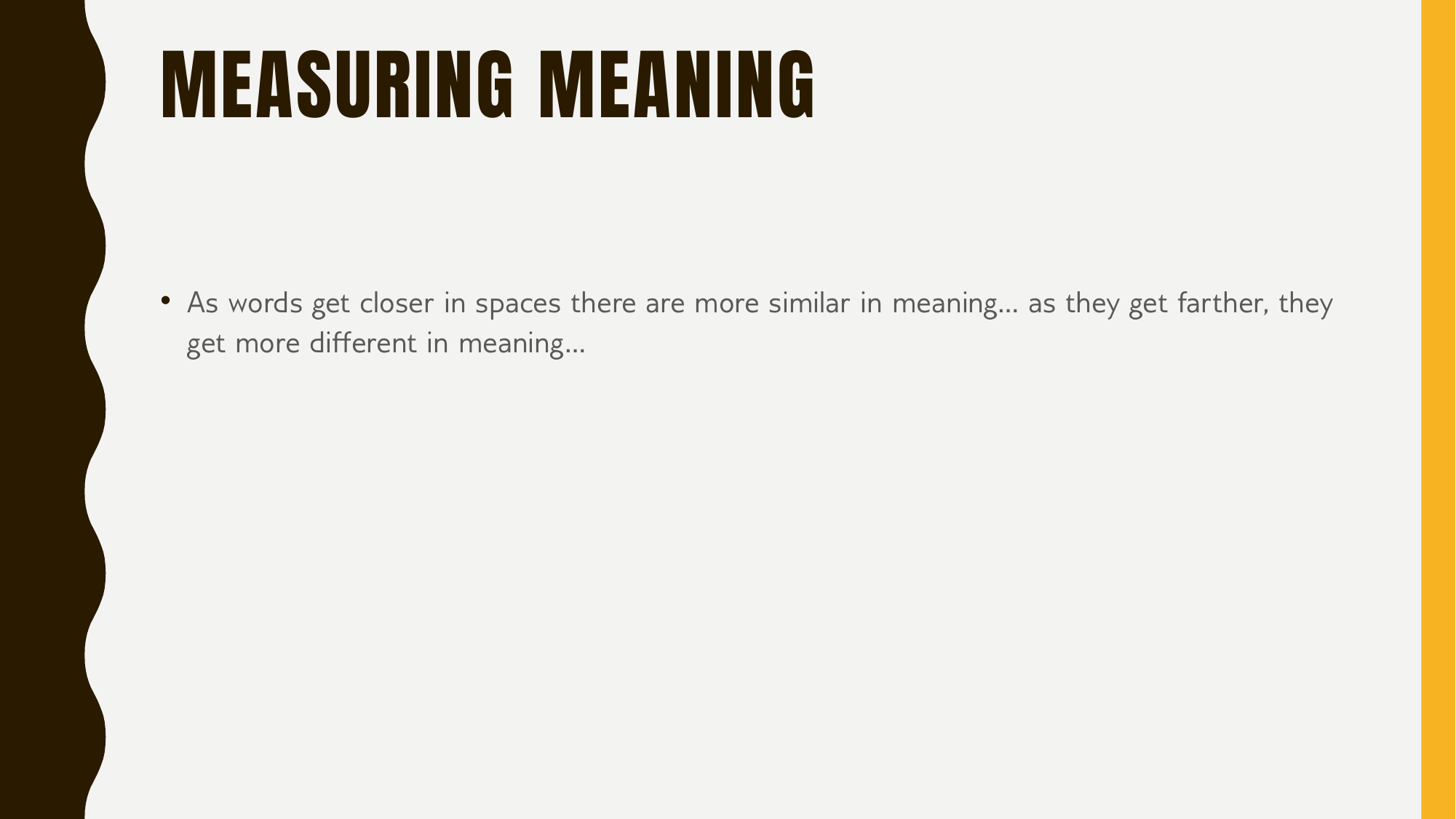

# Measuring meaning
As words get closer in spaces there are more similar in meaning… as they get farther, they get more different in meaning…